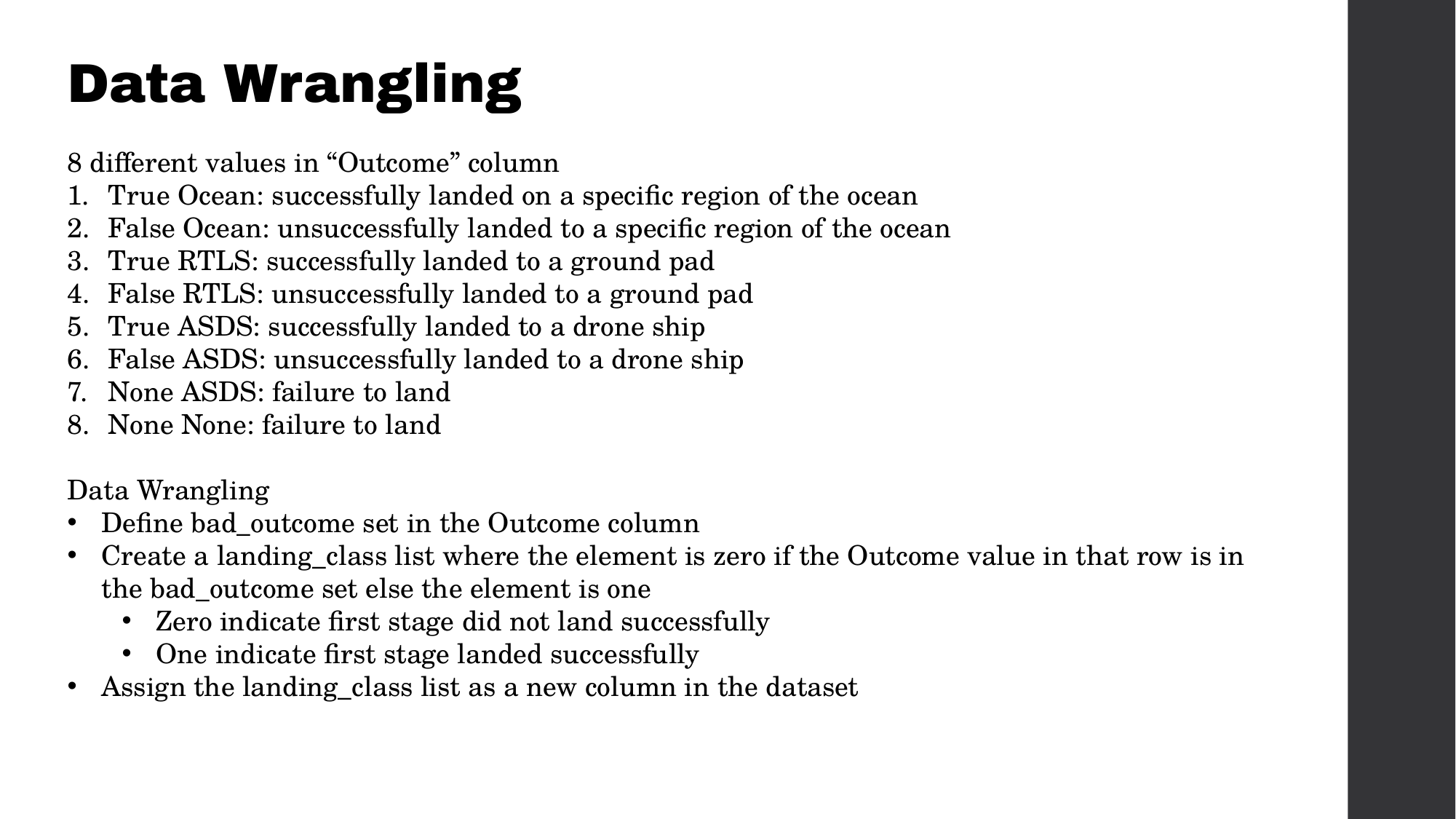

Data Wrangling
8 different values in “Outcome” column
True Ocean: successfully landed on a specific region of the ocean
False Ocean: unsuccessfully landed to a specific region of the ocean
True RTLS: successfully landed to a ground pad
False RTLS: unsuccessfully landed to a ground pad
True ASDS: successfully landed to a drone ship
False ASDS: unsuccessfully landed to a drone ship
None ASDS: failure to land
None None: failure to land

Data Wrangling
Define bad_outcome set in the Outcome column
Create a landing_class list where the element is zero if the Outcome value in that row is in the bad_outcome set else the element is one
Zero indicate first stage did not land successfully
One indicate first stage landed successfully
Assign the landing_class list as a new column in the dataset